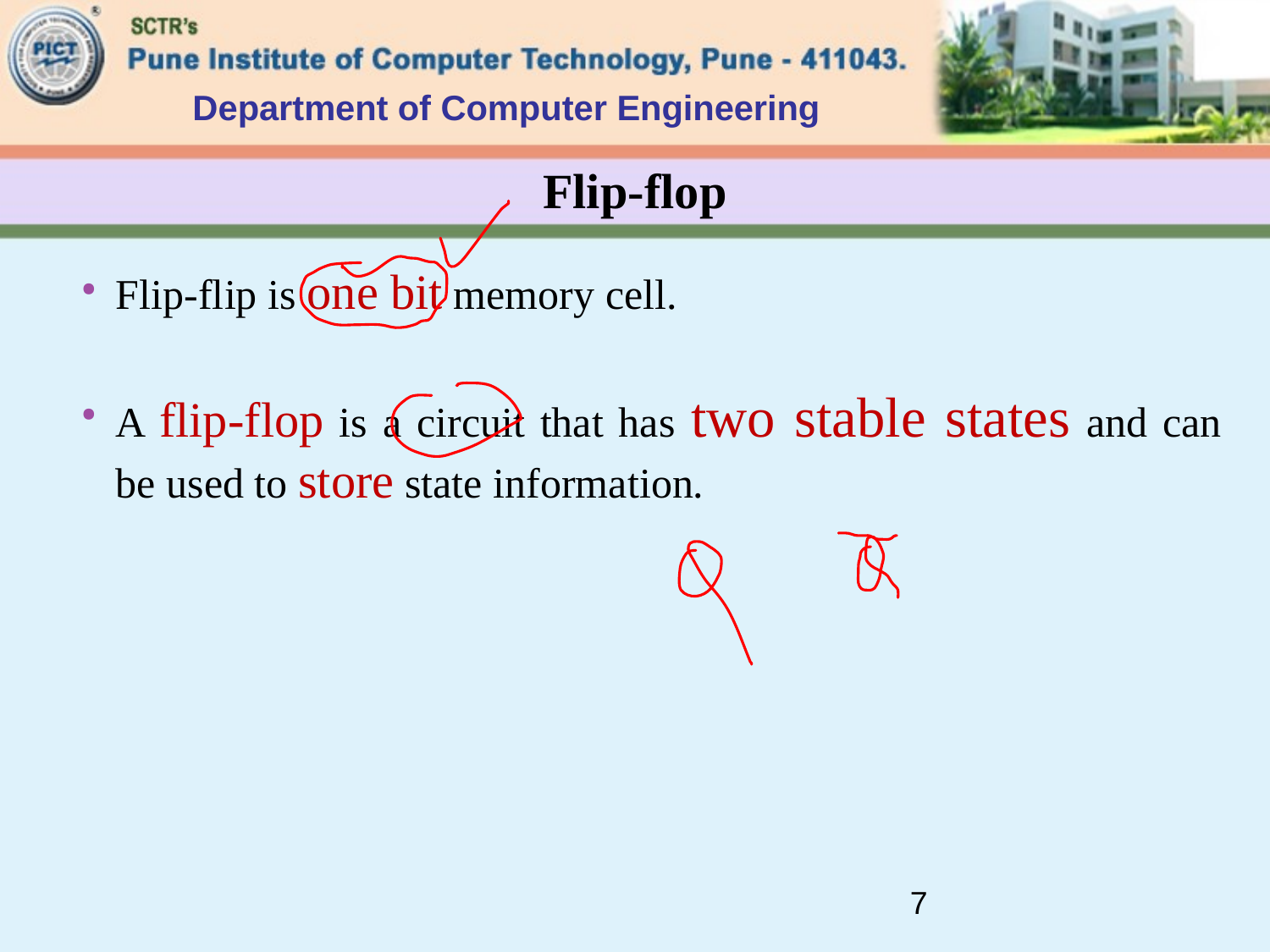

Department of Computer Engineering
Flip-flop
Flip-flip is one bit memory cell.

A flip-flop is a circuit that has two stable states and can be used to store state information.

7